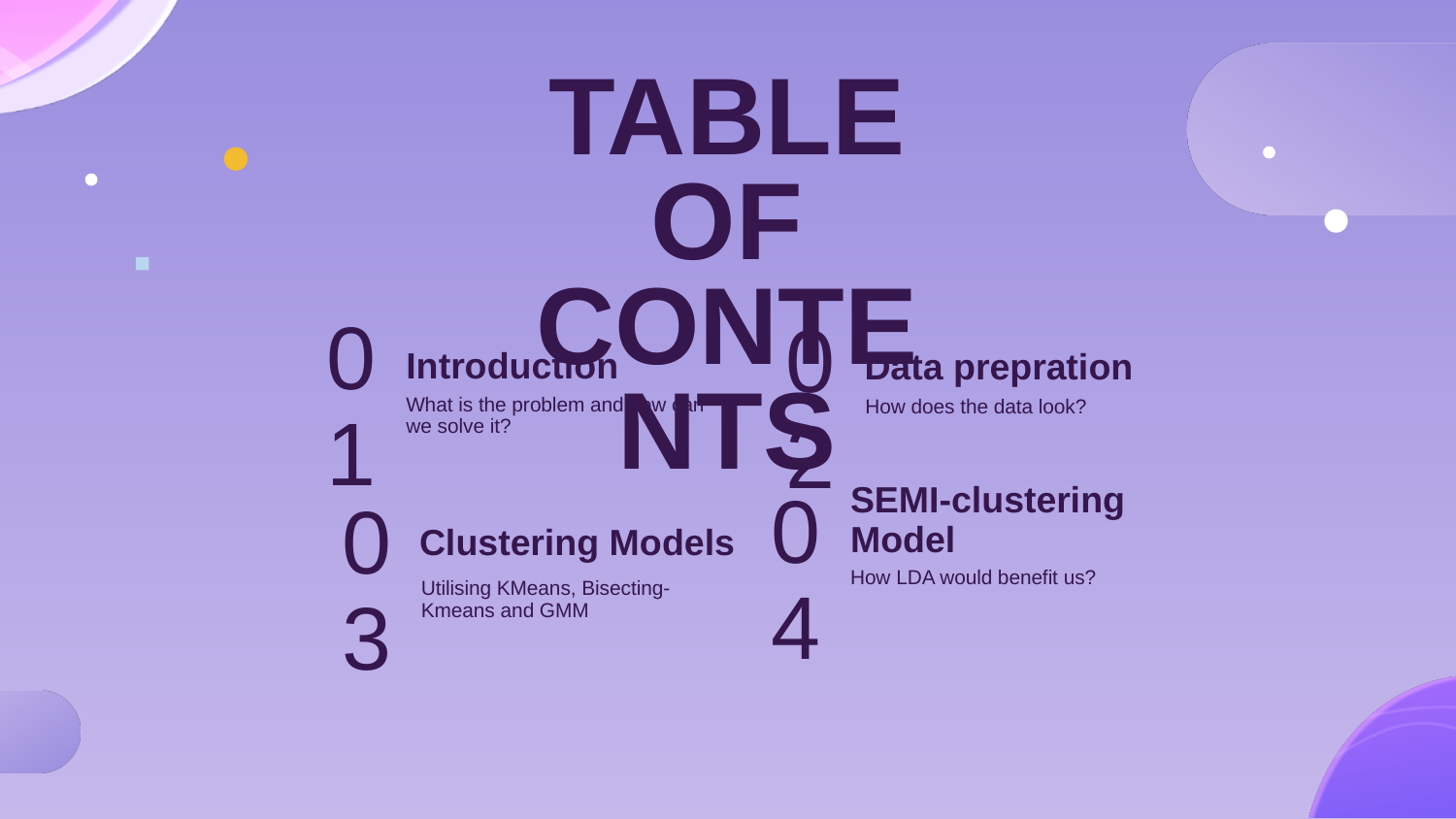

# TABLE OF CONTENTS

Introduction
Data prepration
01
02
What is the problem and how can we solve it?
How does the data look?
SEMI-clustering Model
Clustering Models
04
03
How LDA would benefit us?
Utilising KMeans, Bisecting-Kmeans and GMM